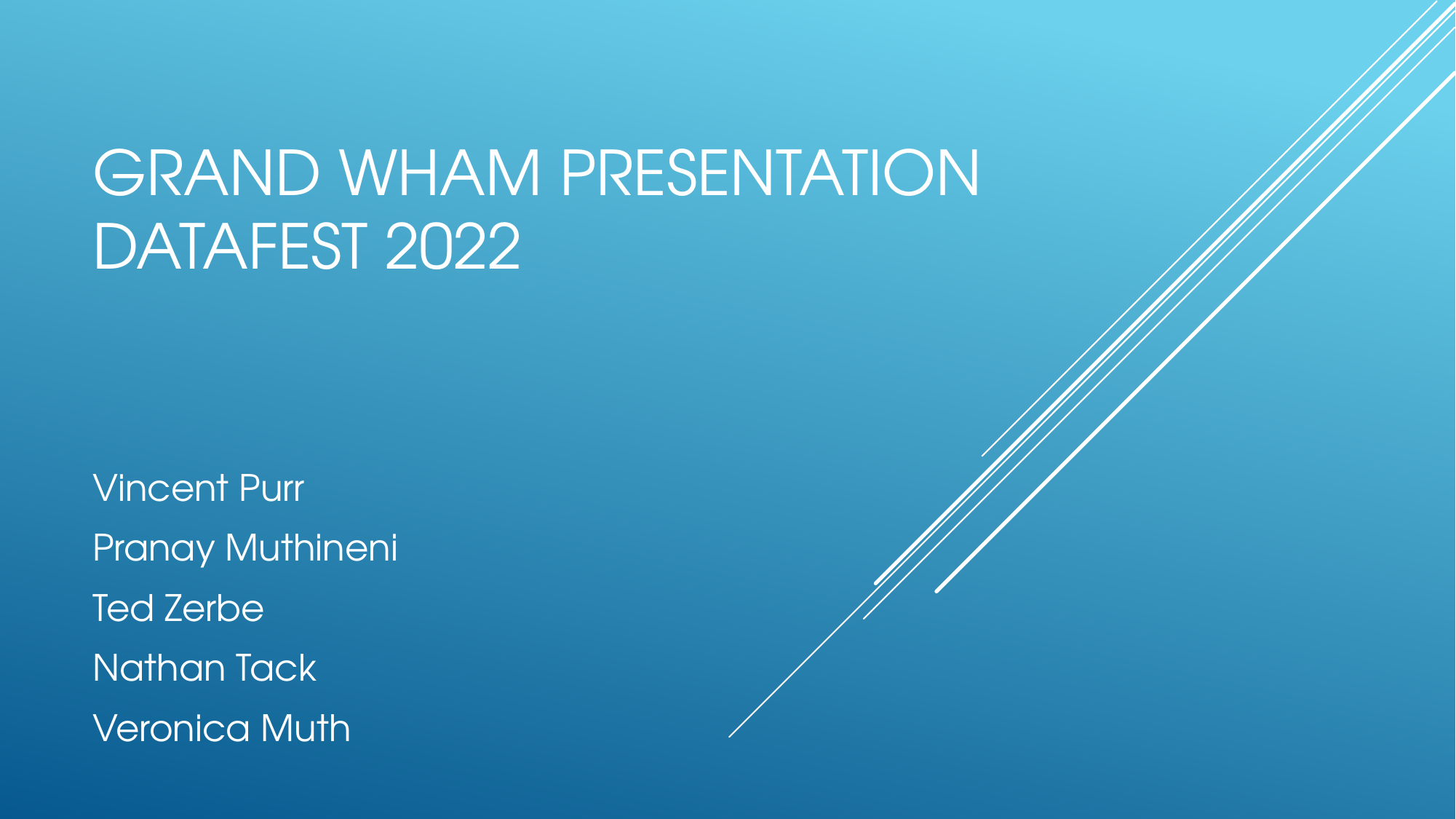

# Grand Wham Presentation Datafest 2022
Vincent Purr
Pranay Muthineni
Ted Zerbe
Nathan Tack
Veronica Muth